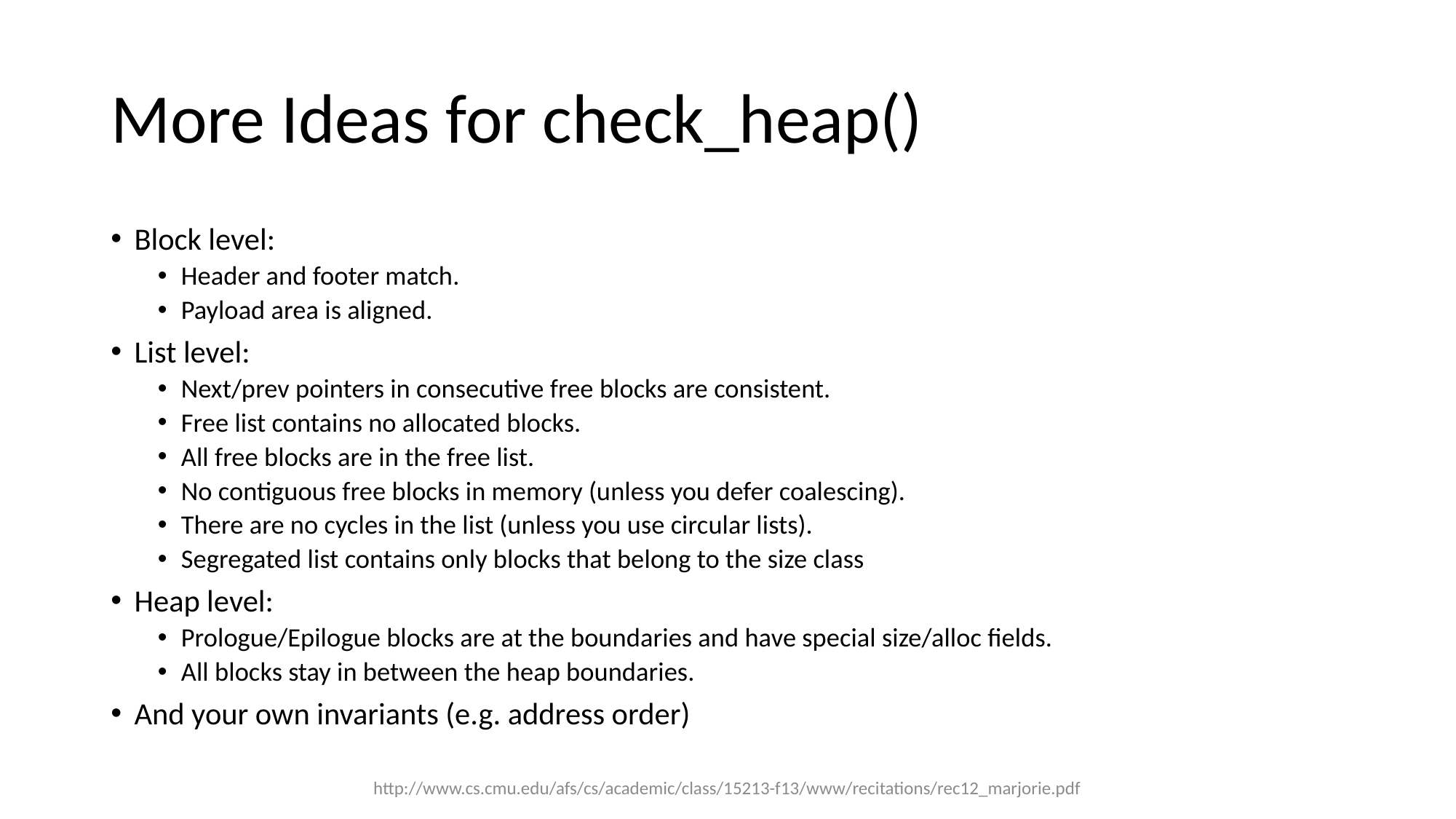

# More Ideas for check_heap()
Block level:
Header and footer match.
Payload area is aligned.
List level:
Next/prev pointers in consecutive free blocks are consistent.
Free list contains no allocated blocks.
All free blocks are in the free list.
No contiguous free blocks in memory (unless you defer coalescing).
There are no cycles in the list (unless you use circular lists).
Segregated list contains only blocks that belong to the size class
Heap level:
Prologue/Epilogue blocks are at the boundaries and have special size/alloc fields.
All blocks stay in between the heap boundaries.
And your own invariants (e.g. address order)
http://www.cs.cmu.edu/afs/cs/academic/class/15213-f13/www/recitations/rec12_marjorie.pdf